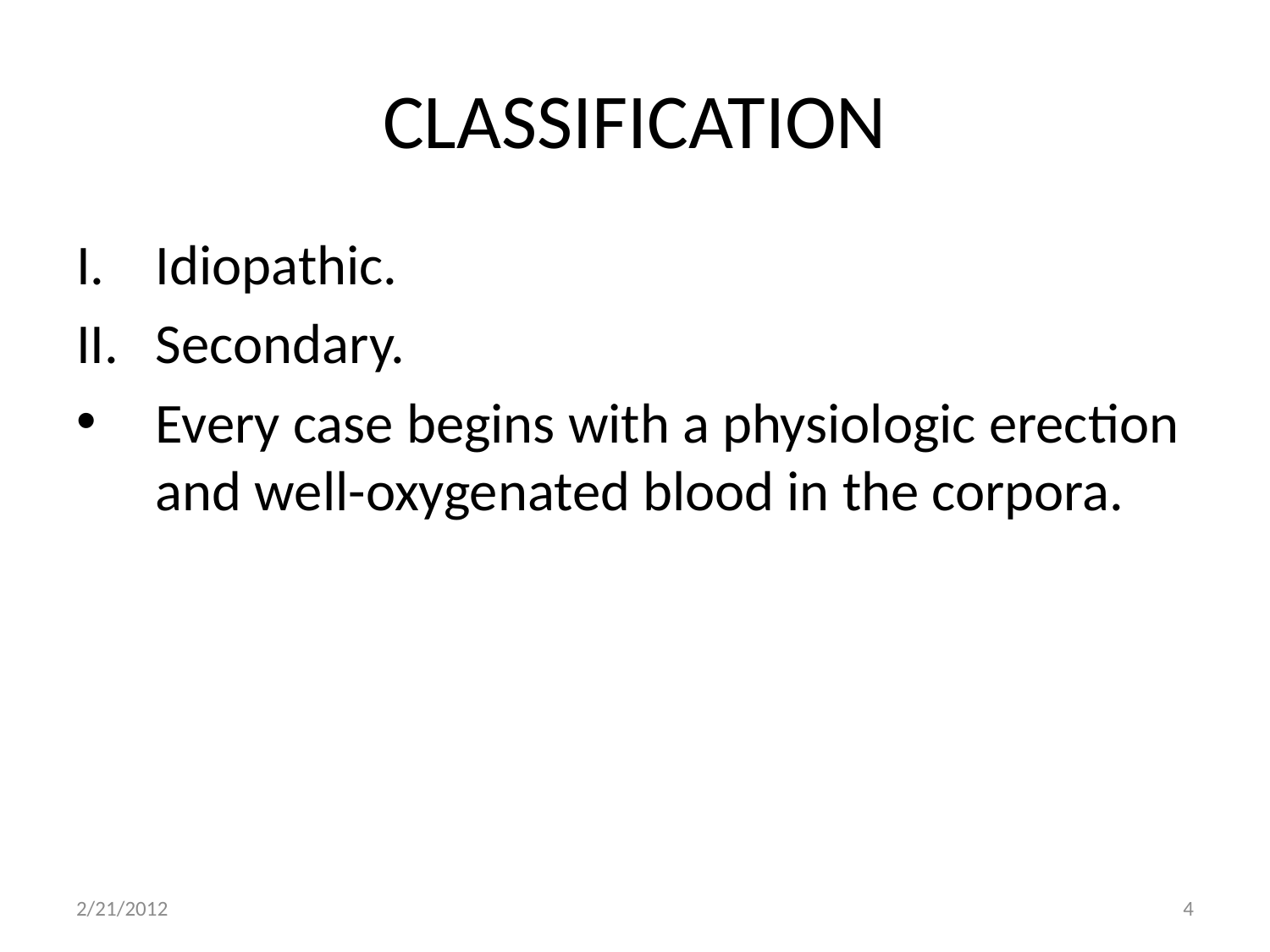

# CLASSIFICATION
Idiopathic.
Secondary.
Every case begins with a physiologic erection and well-oxygenated blood in the corpora.
2/21/2012
4